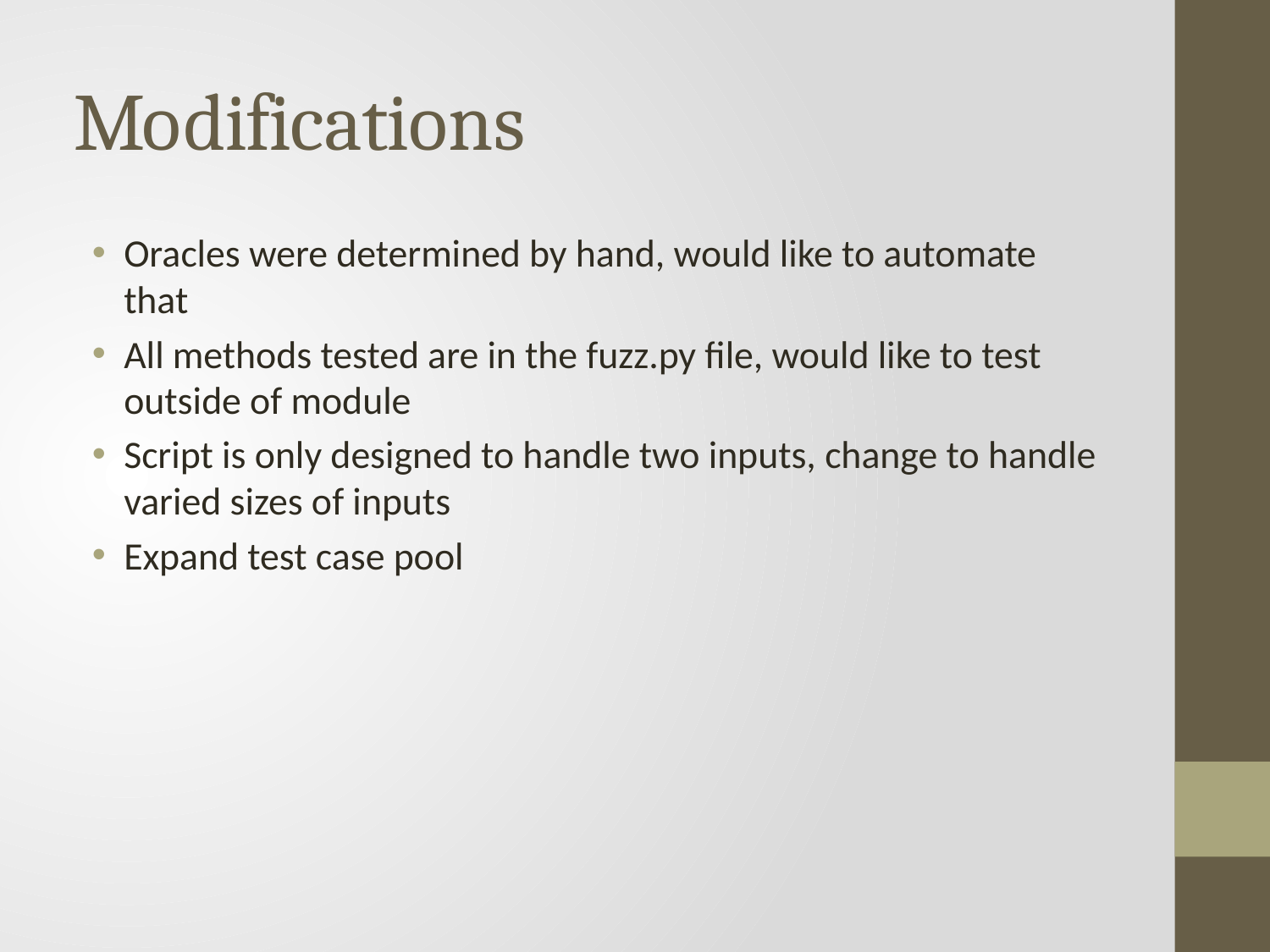

# Modifications
Oracles were determined by hand, would like to automate that
All methods tested are in the fuzz.py file, would like to test outside of module
Script is only designed to handle two inputs, change to handle varied sizes of inputs
Expand test case pool